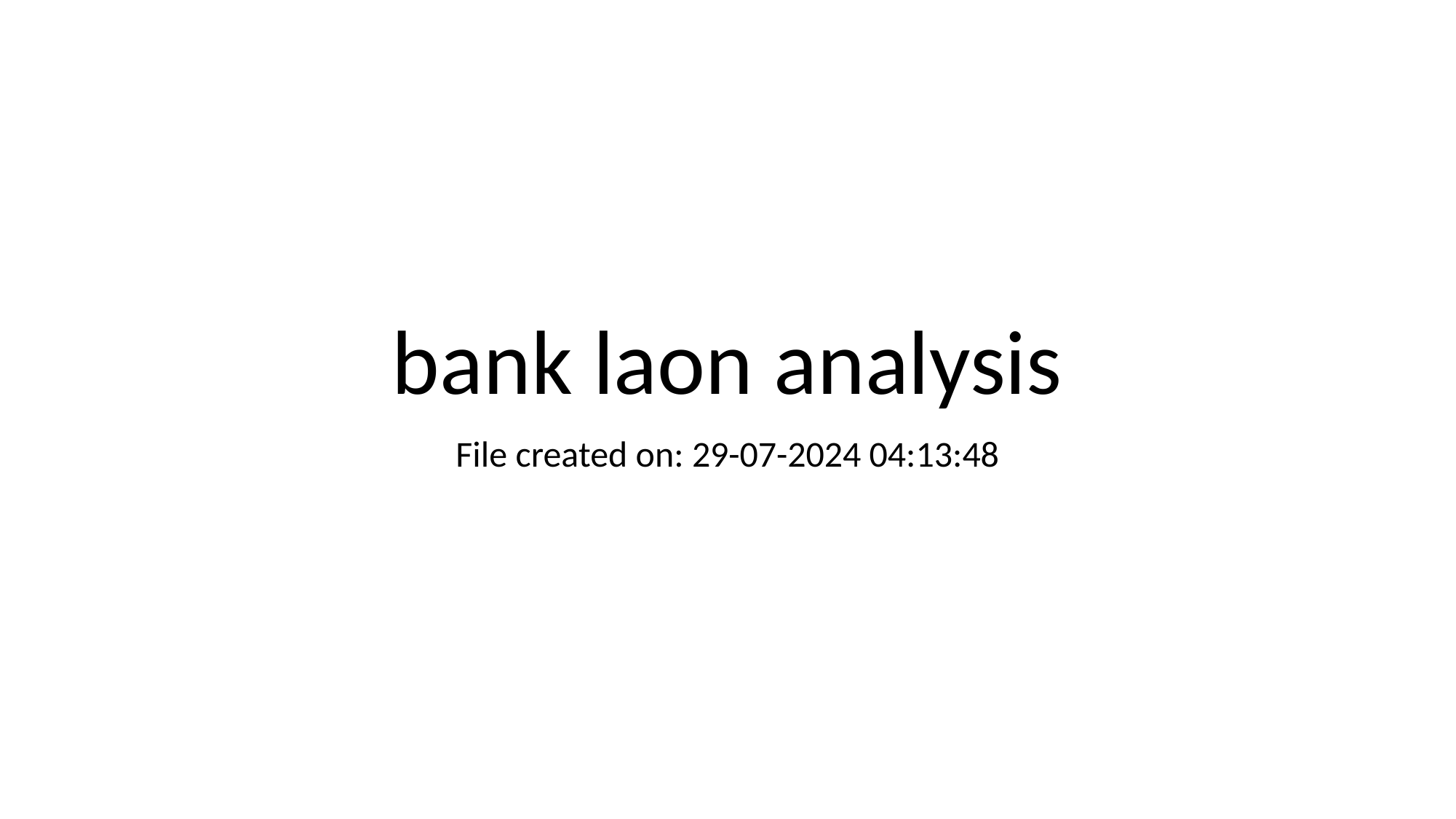

# bank laon analysis
File created on: 29-07-2024 04:13:48